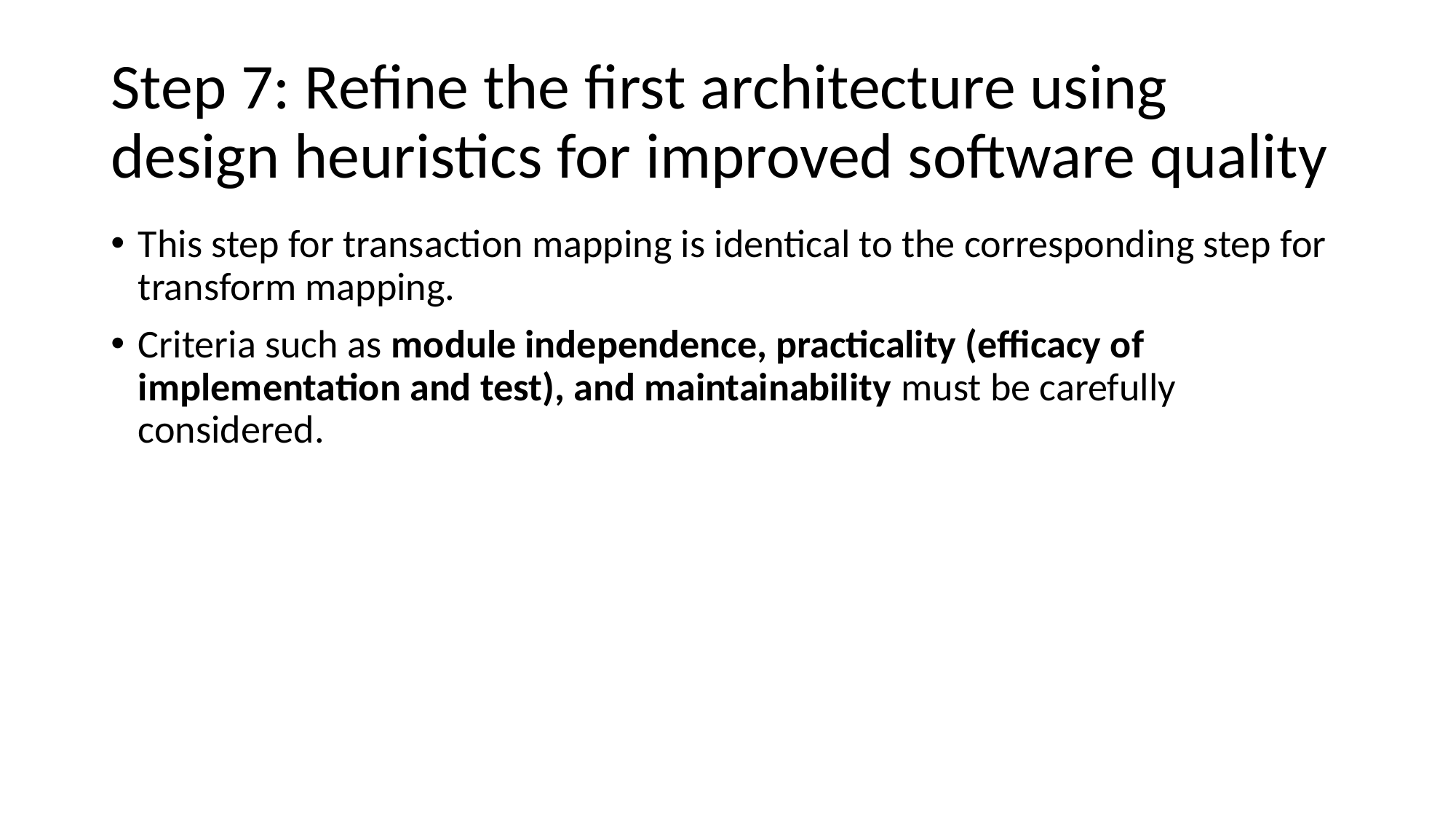

# Step 7: Refine the first architecture using design heuristics for improved software quality
This step for transaction mapping is identical to the corresponding step for transform mapping.
Criteria such as module independence, practicality (efficacy of implementation and test), and maintainability must be carefully considered.